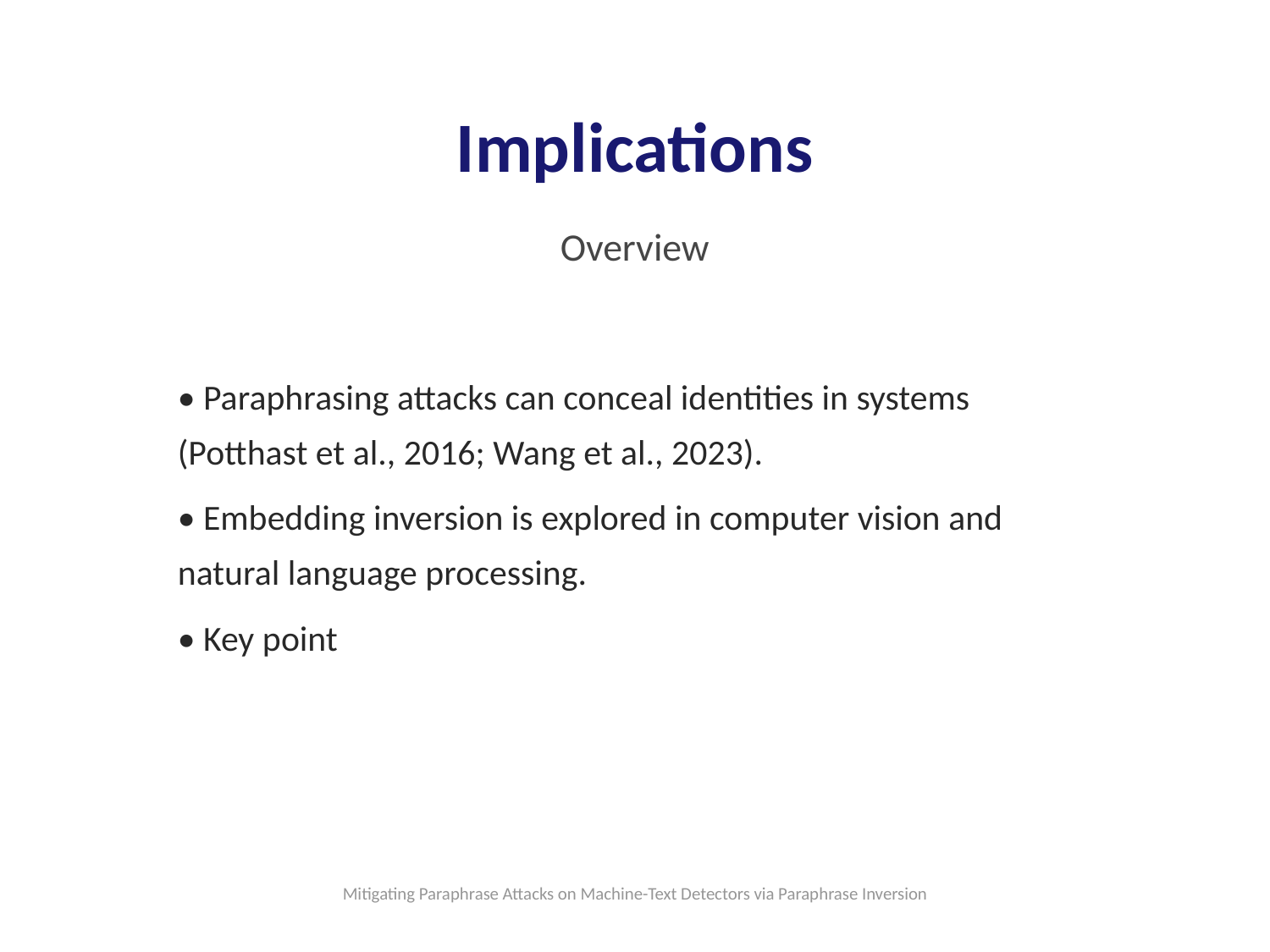

Implications
Overview
• Paraphrasing attacks can conceal identities in systems (Potthast et al., 2016; Wang et al., 2023).
• Embedding inversion is explored in computer vision and natural language processing.
• Key point
Mitigating Paraphrase Attacks on Machine-Text Detectors via Paraphrase Inversion